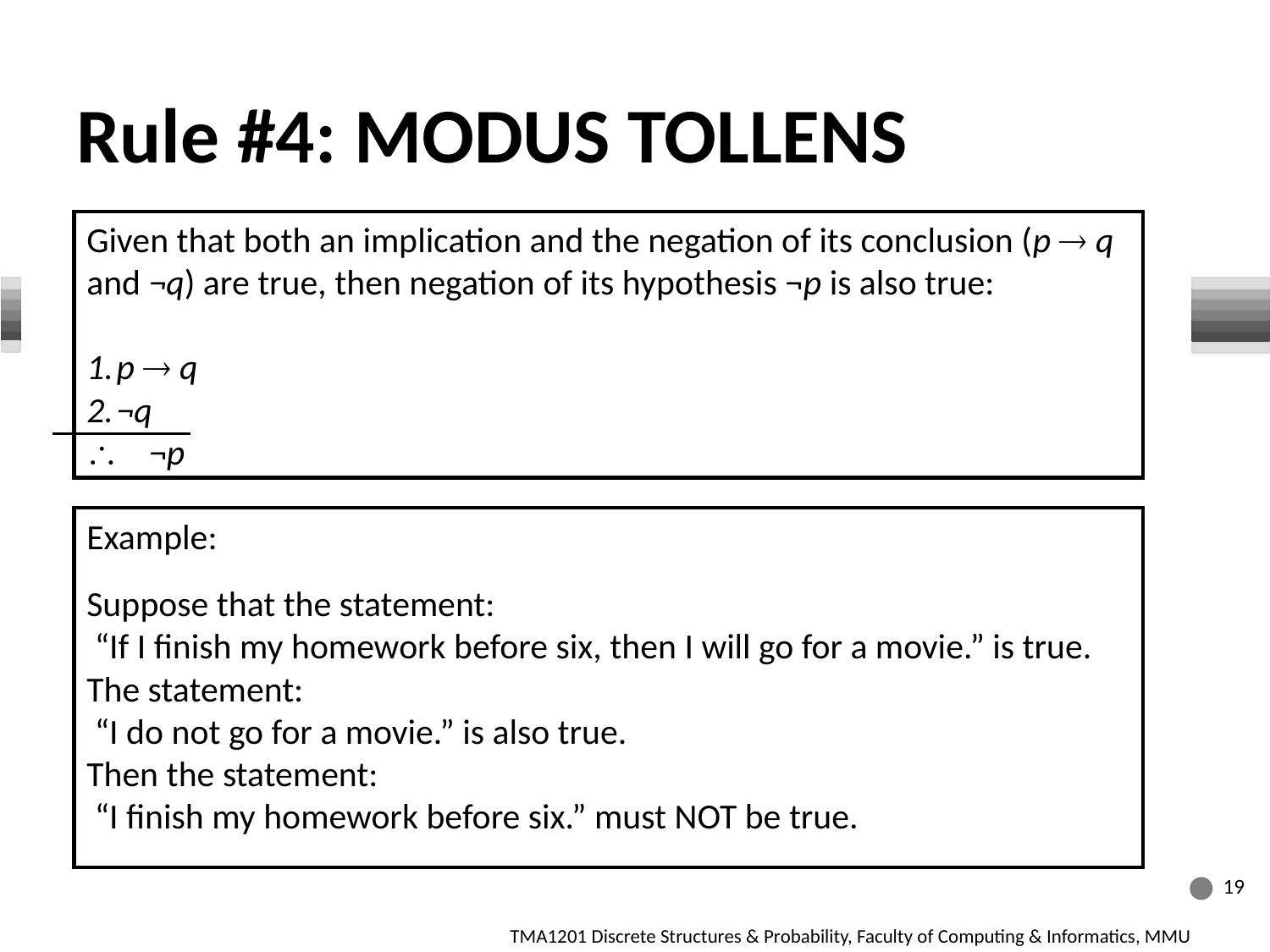

Rule #4: MODUS TOLLENS
Given that both an implication and the negation of its conclusion (p → q and ¬q) are true, then negation of its hypothesis ¬p is also true:

p → q
¬q
∴    ¬p
Example:

Suppose that the statement:
 “If I finish my homework before six, then I will go for a movie.” is true.
The statement:
 “I do not go for a movie.” is also true.
Then the statement:
 “I finish my homework before six.” must NOT be true.
19
TMA1201 Discrete Structures & Probability, Faculty of Computing & Informatics, MMU